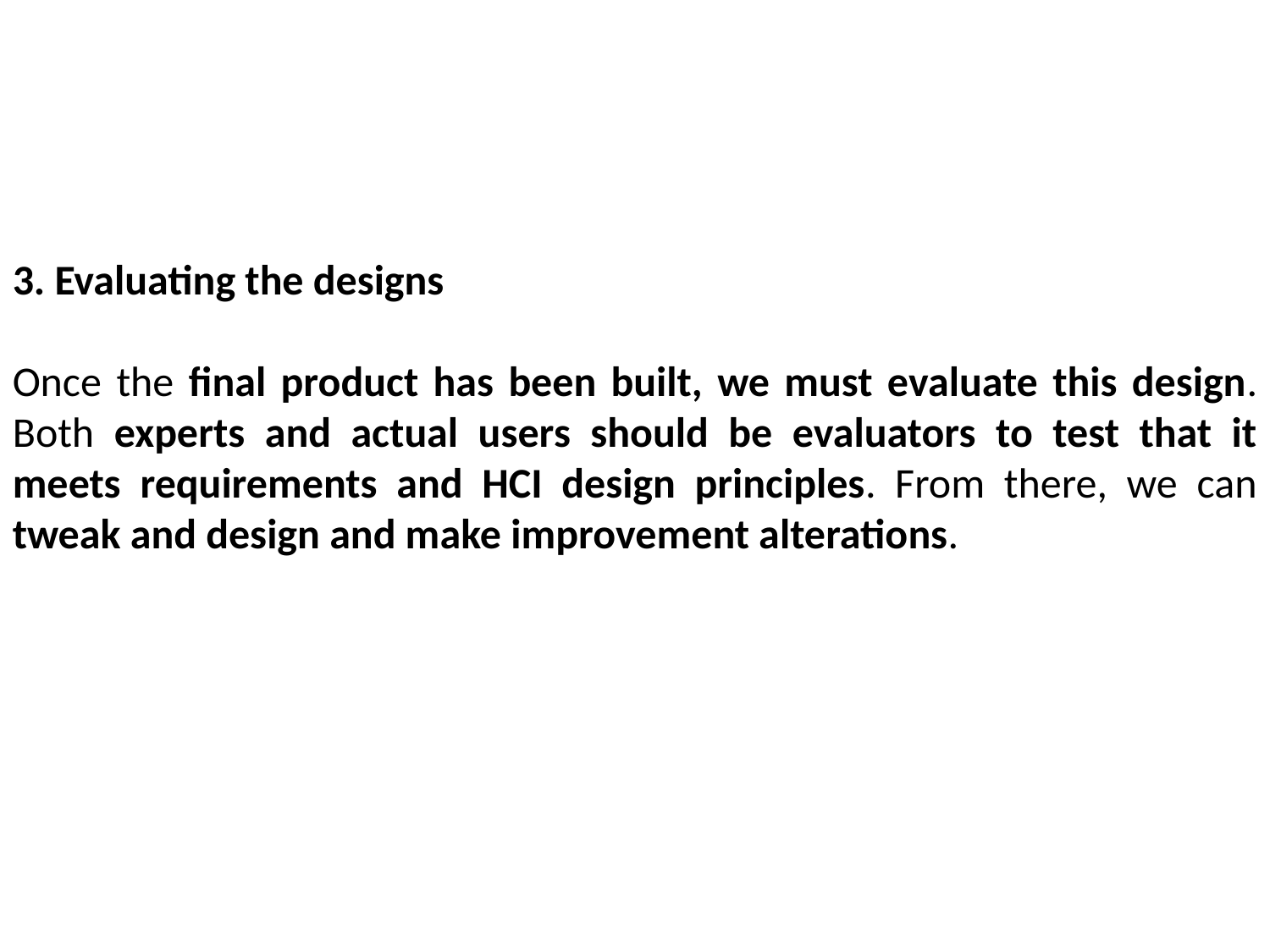

3. Evaluating the designs

Once the final product has been built, we must evaluate this design. Both experts and actual users should be evaluators to test that it meets requirements and HCI design principles. From there, we can tweak and design and make improvement alterations.